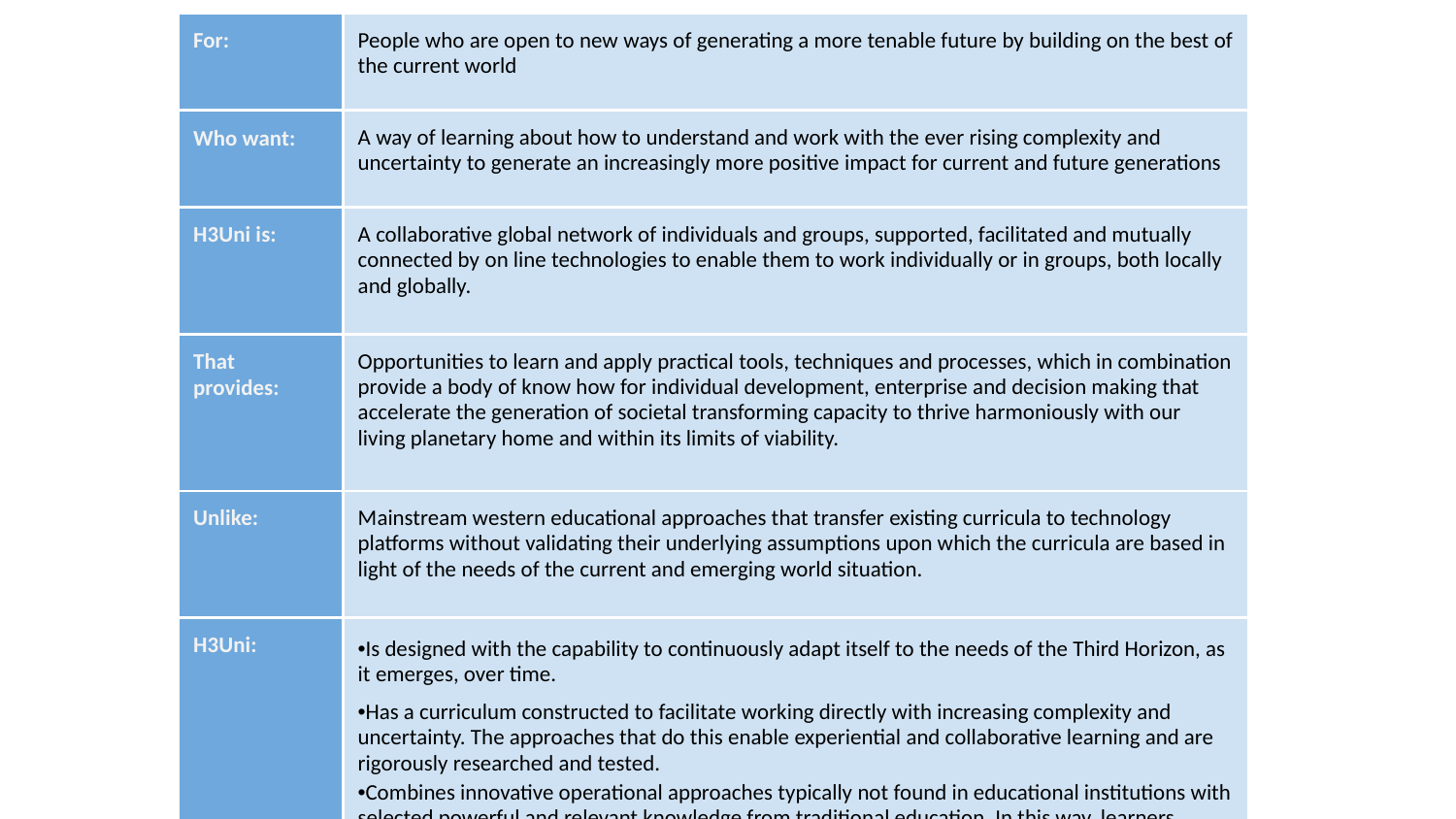

| For: | People who are open to new ways of generating a more tenable future by building on the best of the current world |
| --- | --- |
| Who want: | A way of learning about how to understand and work with the ever rising complexity and uncertainty to generate an increasingly more positive impact for current and future generations |
| H3Uni is: | A collaborative global network of individuals and groups, supported, facilitated and mutually connected by on line technologies to enable them to work individually or in groups, both locally and globally. |
| That provides: | Opportunities to learn and apply practical tools, techniques and processes, which in combination provide a body of know how for individual development, enterprise and decision making that accelerate the generation of societal transforming capacity to thrive harmoniously with our living planetary home and within its limits of viability. |
| Unlike: | Mainstream western educational approaches that transfer existing curricula to technology platforms without validating their underlying assumptions upon which the curricula are based in light of the needs of the current and emerging world situation. |
| H3Uni: | •Is designed with the capability to continuously adapt itself to the needs of the Third Horizon, as it emerges, over time. •Has a curriculum constructed to facilitate working directly with increasing complexity and uncertainty. The approaches that do this enable experiential and collaborative learning and are rigorously researched and tested. •Combines innovative operational approaches typically not found in educational institutions with selected powerful and relevant knowledge from traditional education. In this way, learners rapidly discover practical ways to accelerate their own positive impact. |